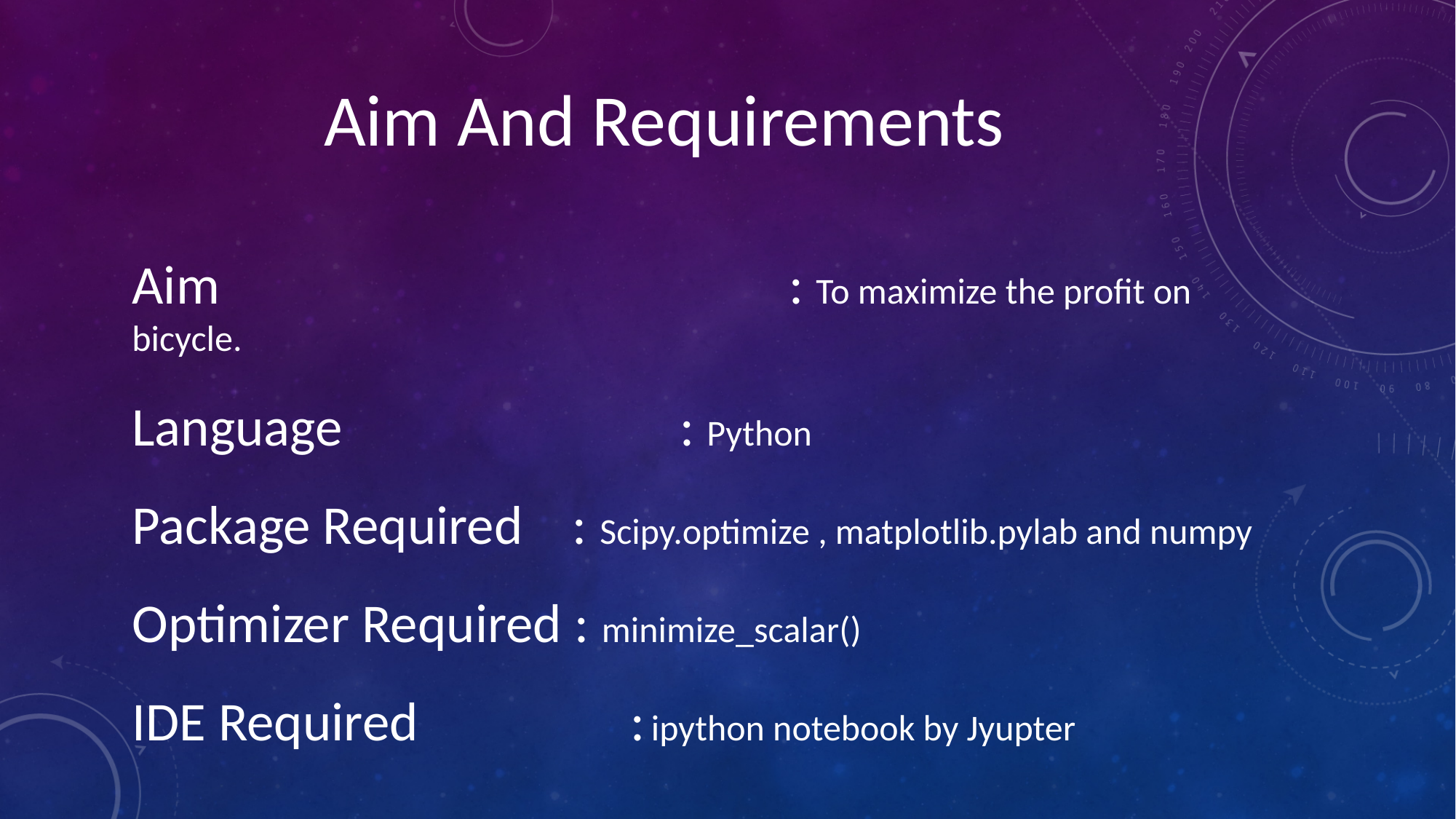

Aim And Requirements
Aim 					         : To maximize the profit on bicycle.

Language 		         : Python

Package Required    : Scipy.optimize , matplotlib.pylab and numpy

Optimizer Required : minimize_scalar()

IDE Required		     : ipython notebook by Jyupter